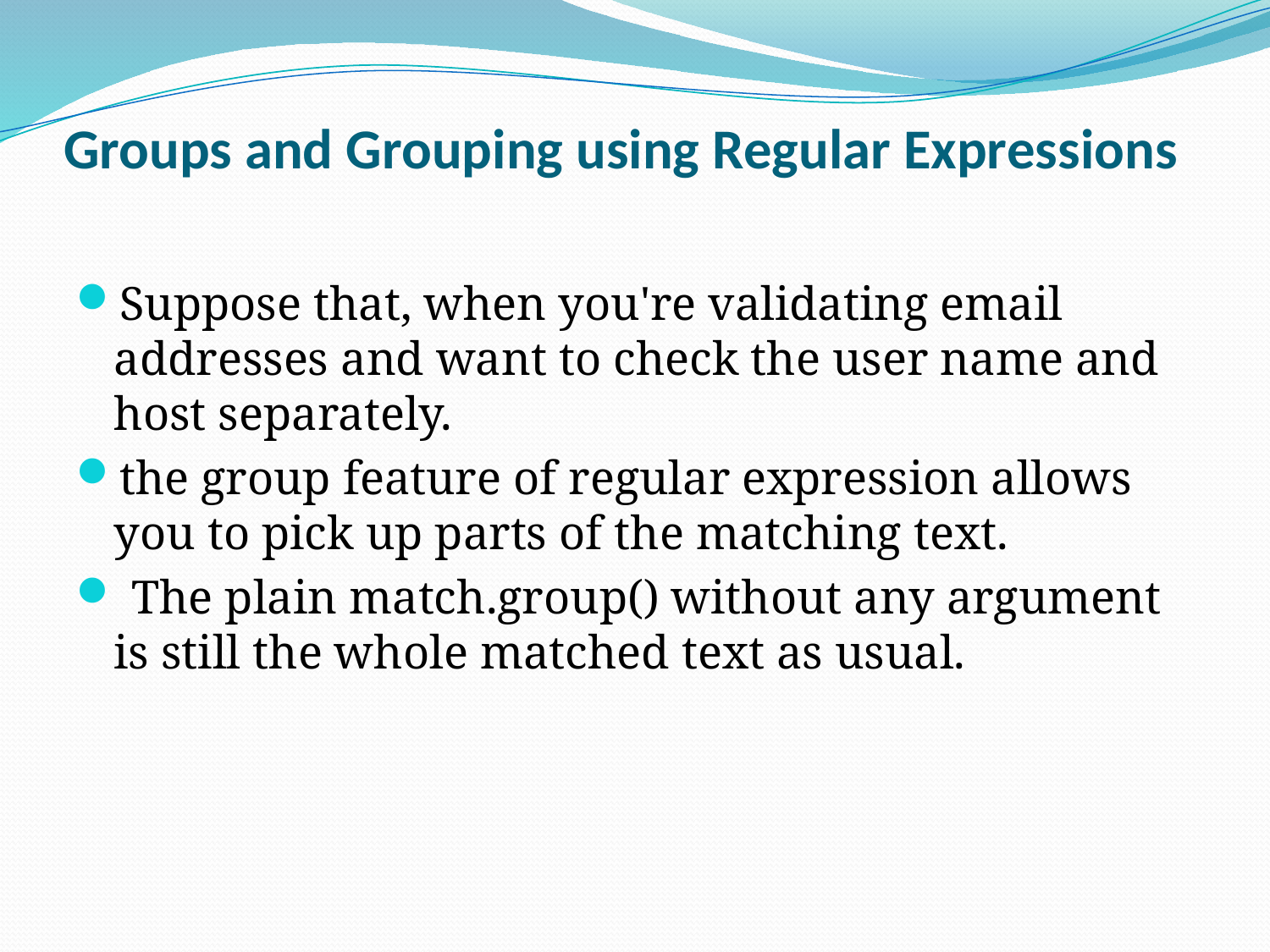

# Groups and Grouping using Regular Expressions
Suppose that, when you're validating email addresses and want to check the user name and host separately.
the group feature of regular expression allows you to pick up parts of the matching text.
 The plain match.group() without any argument is still the whole matched text as usual.